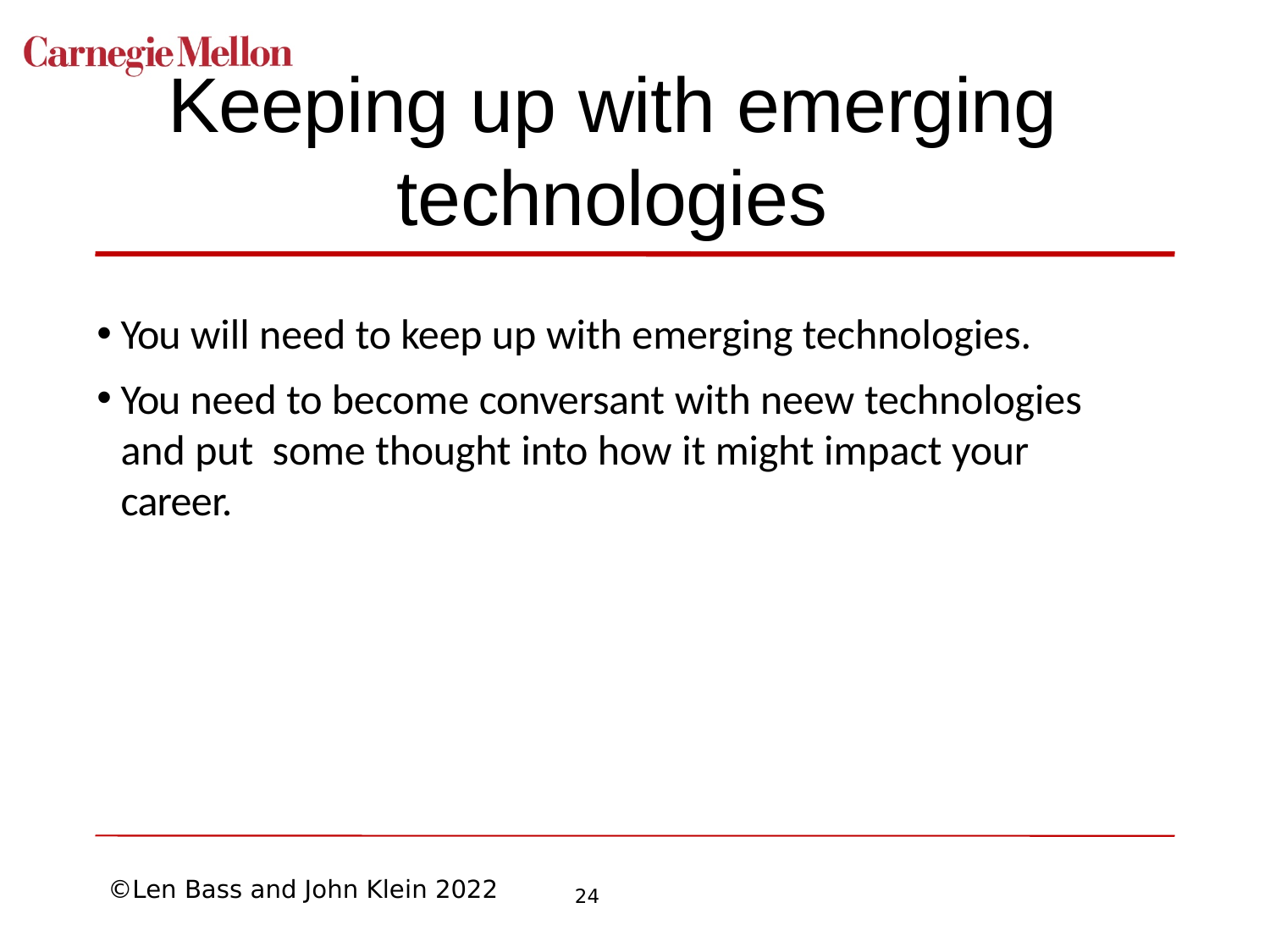

# Keeping up with emerging technologies
You will need to keep up with emerging technologies.
You need to become conversant with neew technologies and put  some thought into how it might impact your career.
24